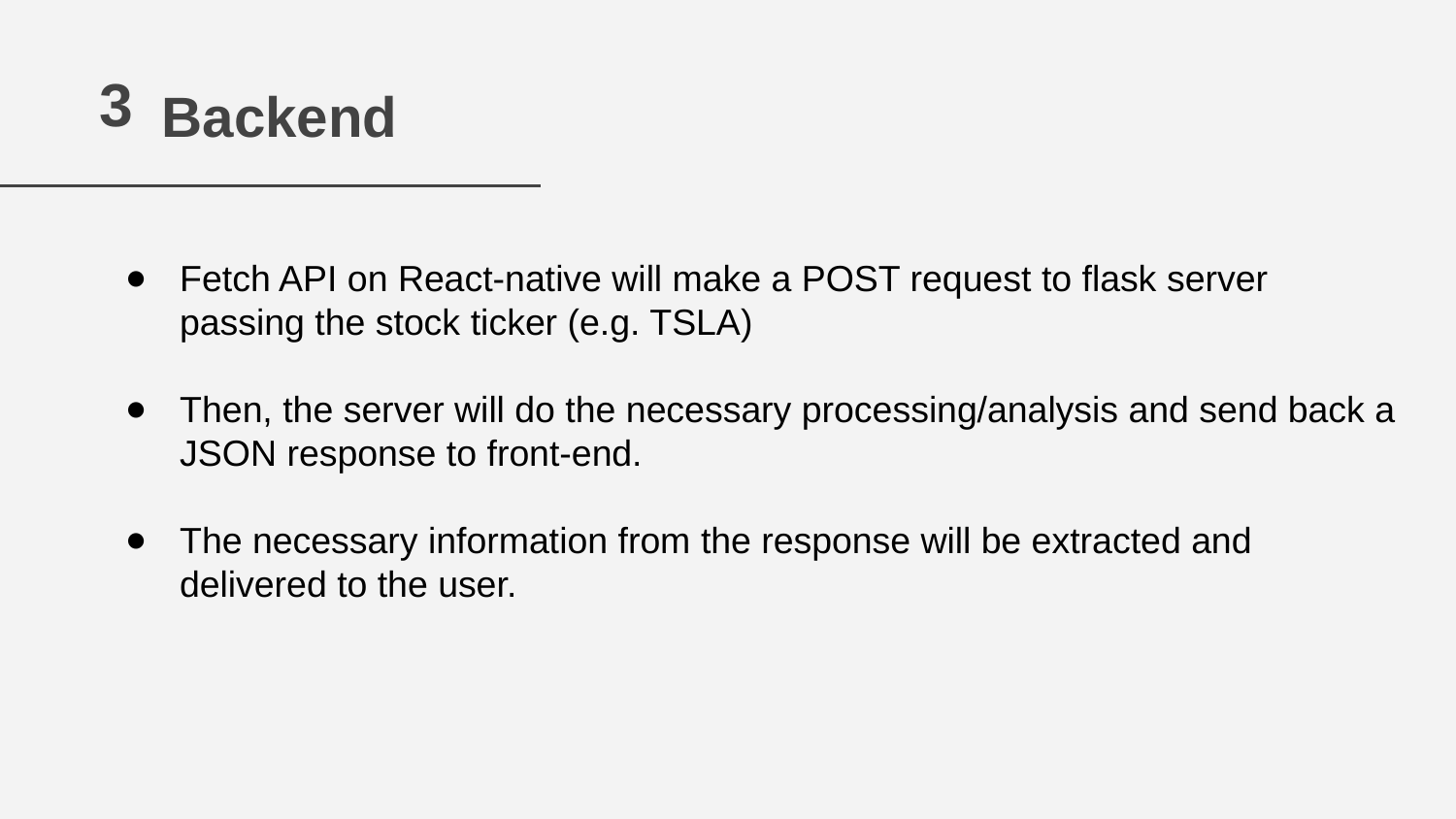

3
# Backend

Fetch API on React-native will make a POST request to flask server passing the stock ticker (e.g. TSLA)

Then, the server will do the necessary processing/analysis and send back a JSON response to front-end.

The necessary information from the response will be extracted and delivered to the user.